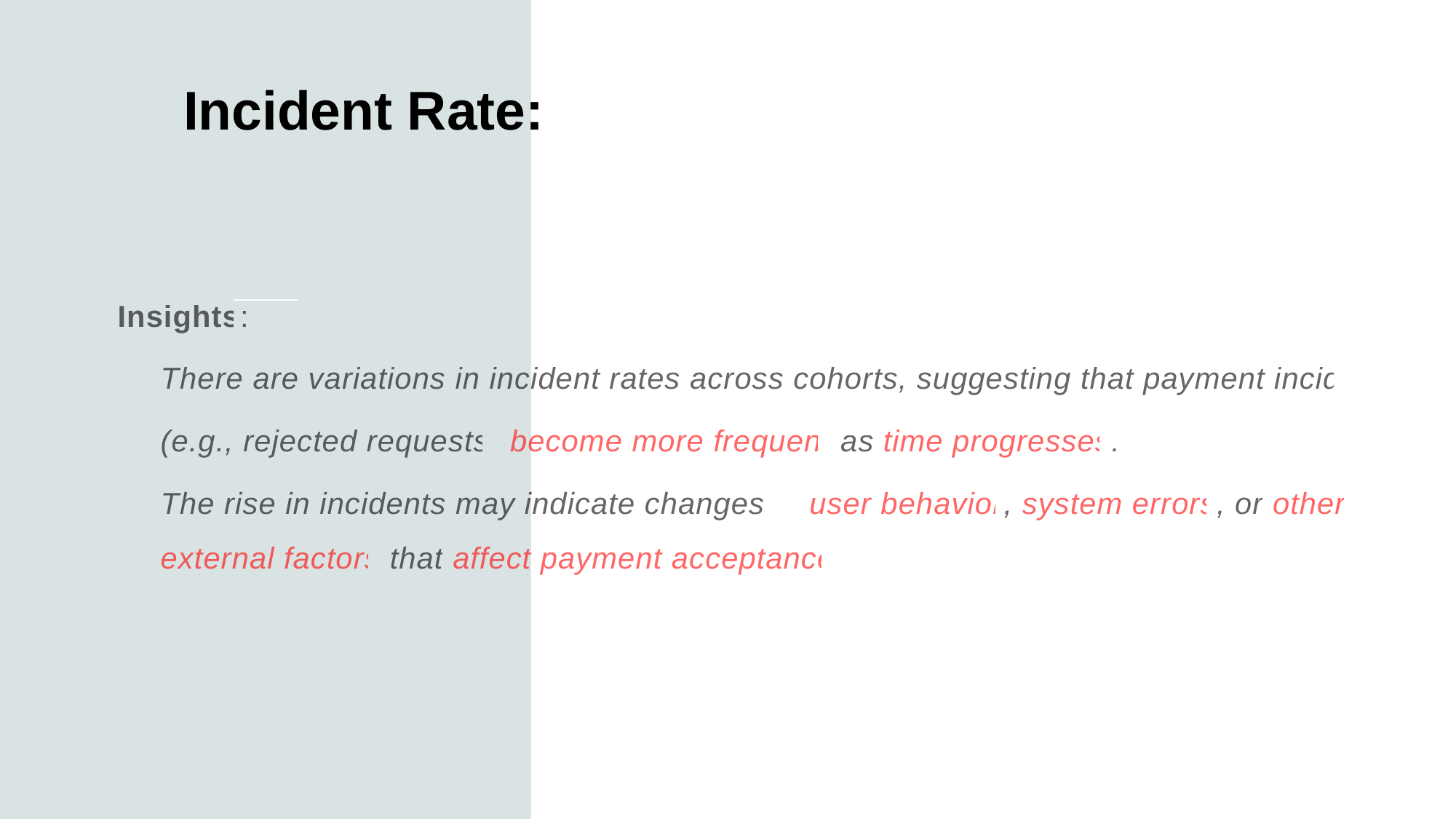

# Incident Rate:
Insights:
There are variations in incident rates across cohorts, suggesting that payment incidents
(e.g., rejected requests) become more frequent as time progresses.
The rise in incidents may indicate changes in user behavior, system errors, or other external factors that affect payment acceptance.